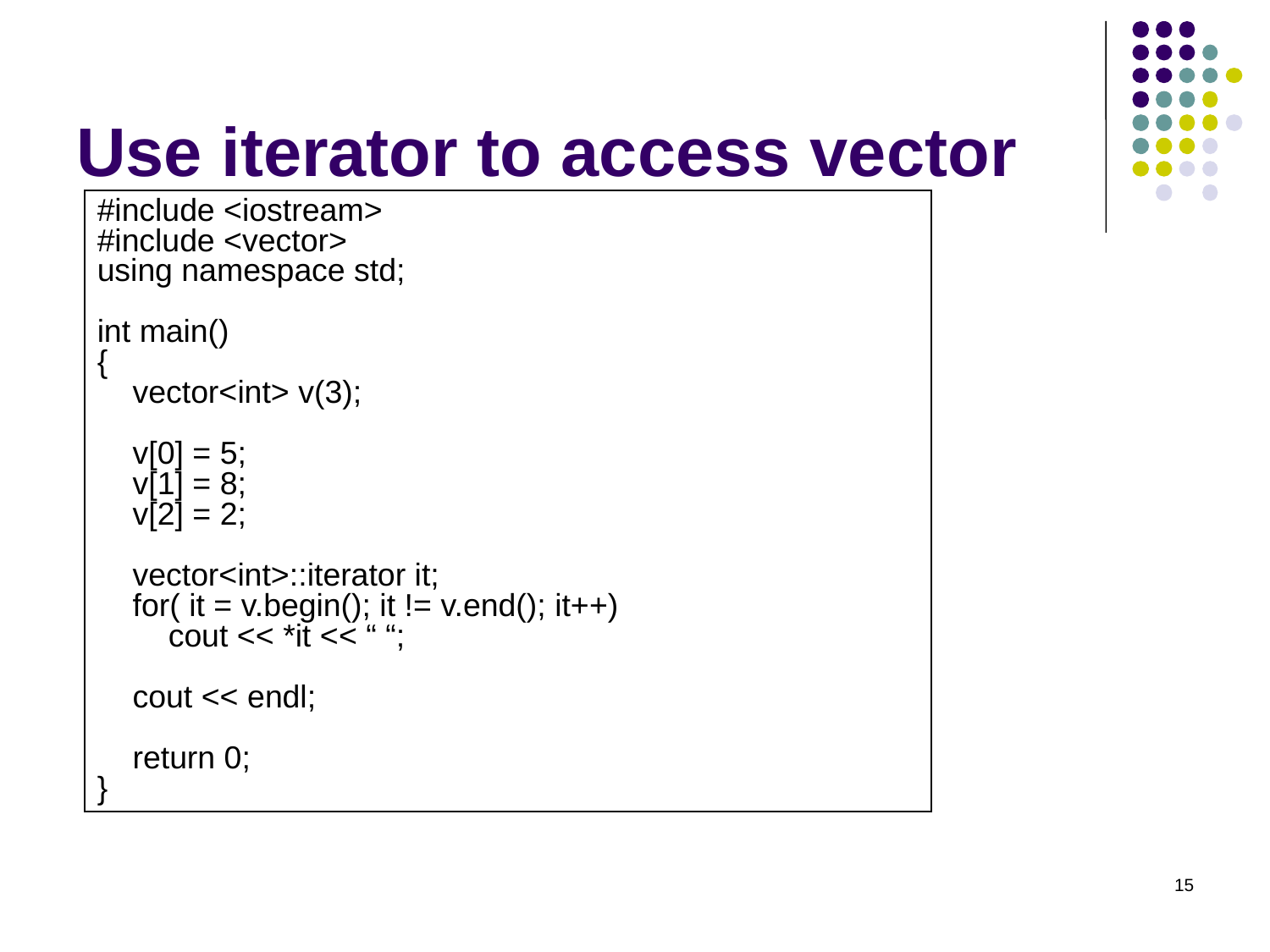

# Use iterator to access vector
#include <iostream>
#include <vector>
using namespace std;

int main()
{
    vector<int> v(3);

    v[0] = 5;
    v[1] = 8;
    v[2] = 2;

    vector<int>::iterator it;
    for( it = v.begin(); it != v.end(); it++)
        cout << *it << “ “;

    cout << endl;

    return 0;
}
15